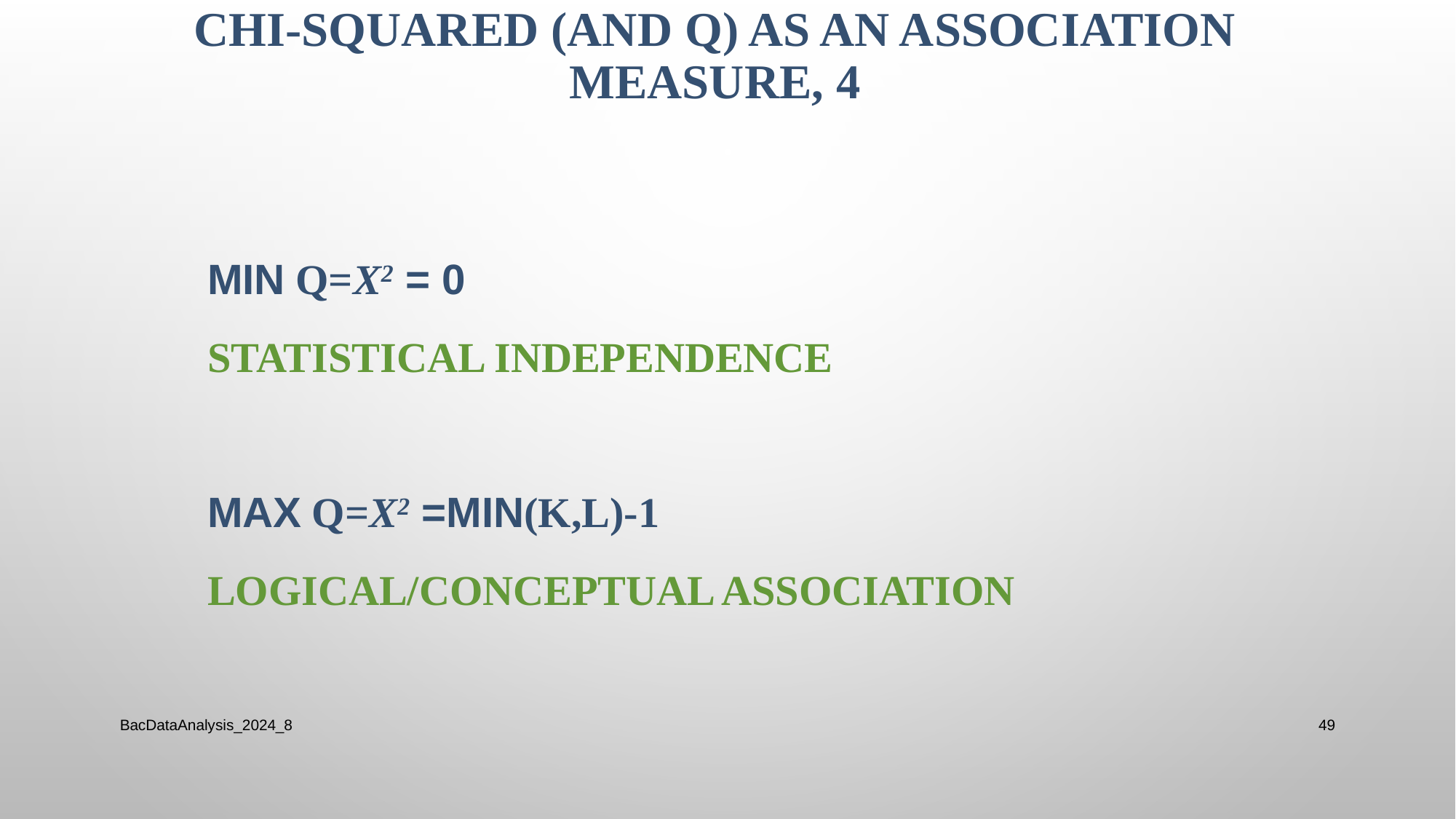

# Chi-squared (and Q) as an association measure, 4

Min Q=X2 = 0
STATISTICAL INDEPENDENCE

Max Q=X2 =min(K,L)-1
LOGICAL/CONCEPTUAL association
BacDataAnalysis_2024_8
49